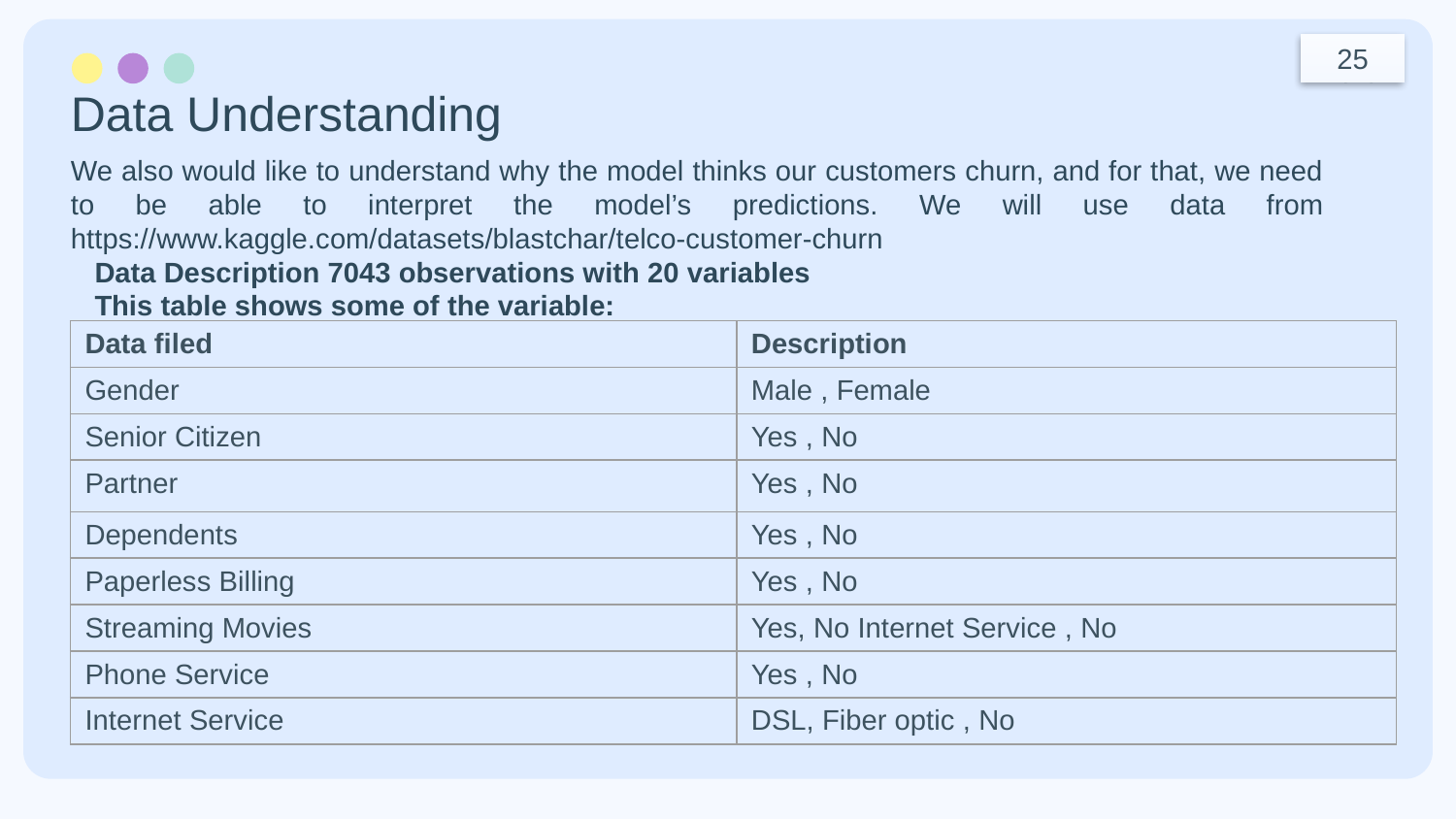

25
# Data Understanding
We also would like to understand why the model thinks our customers churn, and for that, we need to be able to interpret the model’s predictions. We will use data from https://www.kaggle.com/datasets/blastchar/telco-customer-churn
   Data Description 7043 observations with 20 variables
   This table shows some of the variable:

| Data filed | Description |
| --- | --- |
| Gender | Male , Female |
| Senior Citizen | Yes , No |
| Partner | Yes , No |
| Dependents | Yes , No |
| Paperless Billing | Yes , No |
| Streaming Movies | Yes, No Internet Service , No |
| Phone Service | Yes , No |
| Internet Service | DSL, Fiber optic , No |